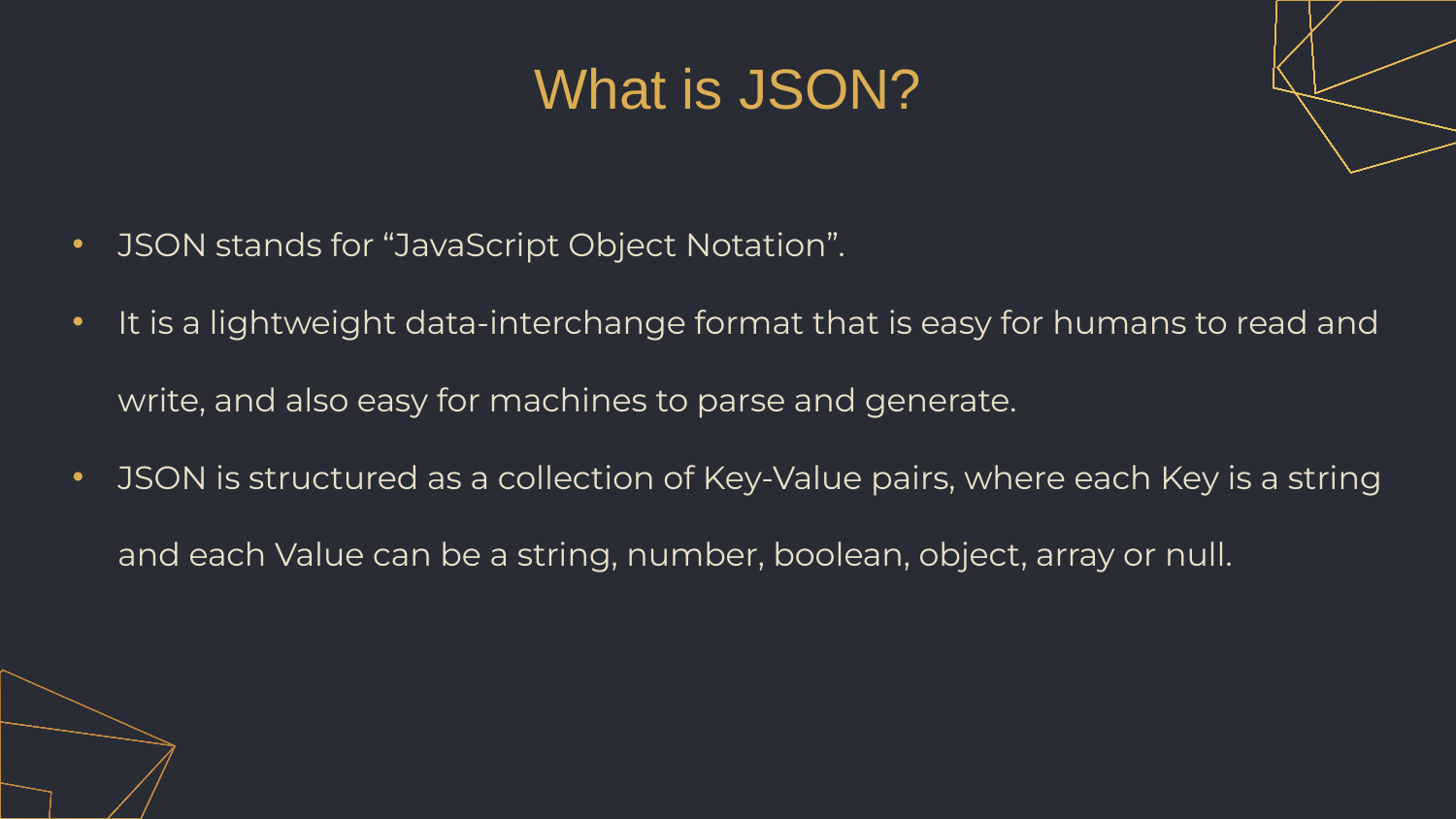

# What is JSON?
JSON stands for “JavaScript Object Notation”.
It is a lightweight data-interchange format that is easy for humans to read and write, and also easy for machines to parse and generate.
JSON is structured as a collection of Key-Value pairs, where each Key is a string and each Value can be a string, number, boolean, object, array or null.